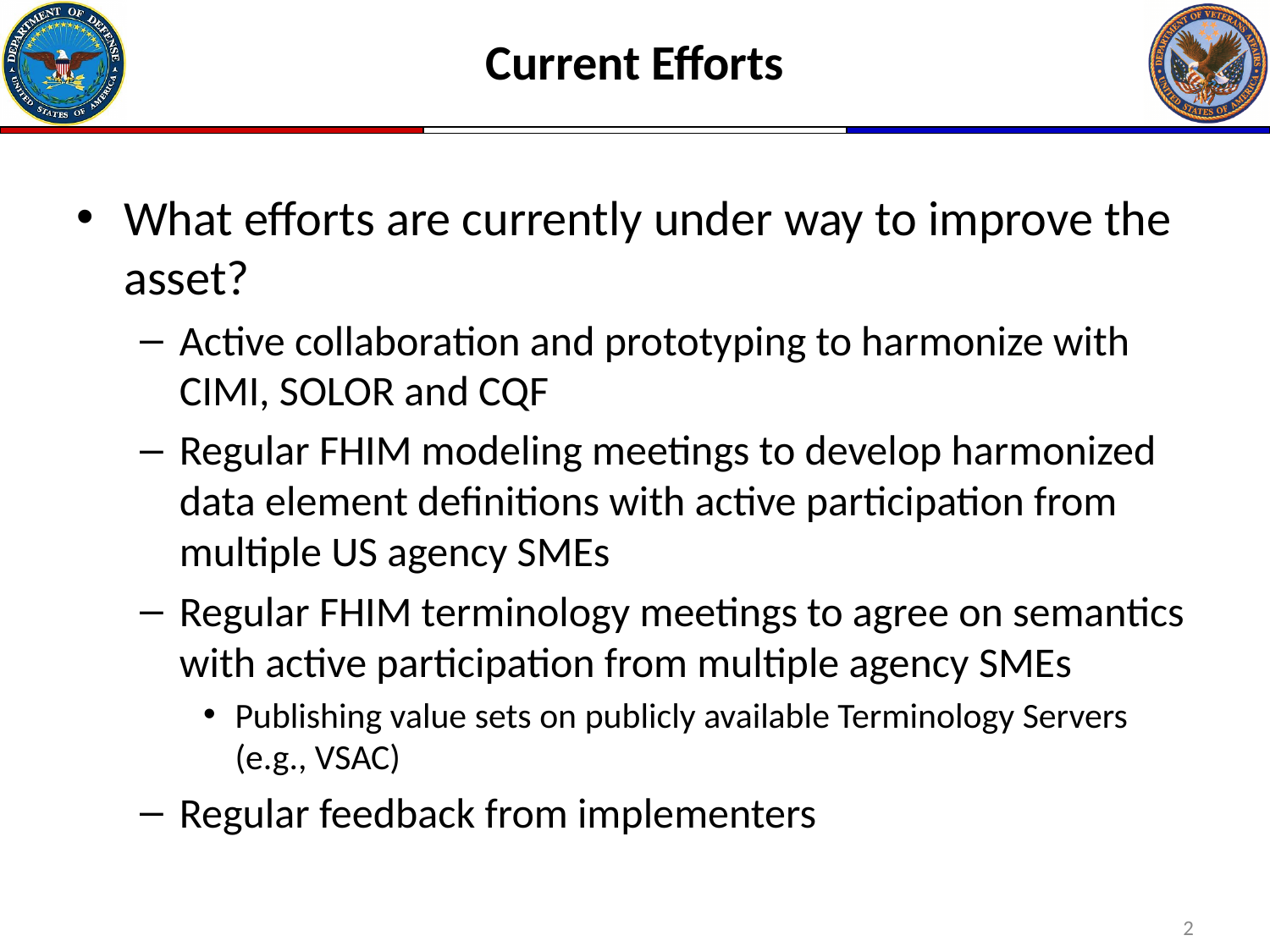

# Current Efforts
What efforts are currently under way to improve the asset?
Active collaboration and prototyping to harmonize with CIMI, SOLOR and CQF
Regular FHIM modeling meetings to develop harmonized data element definitions with active participation from multiple US agency SMEs
Regular FHIM terminology meetings to agree on semantics with active participation from multiple agency SMEs
Publishing value sets on publicly available Terminology Servers (e.g., VSAC)
Regular feedback from implementers
2